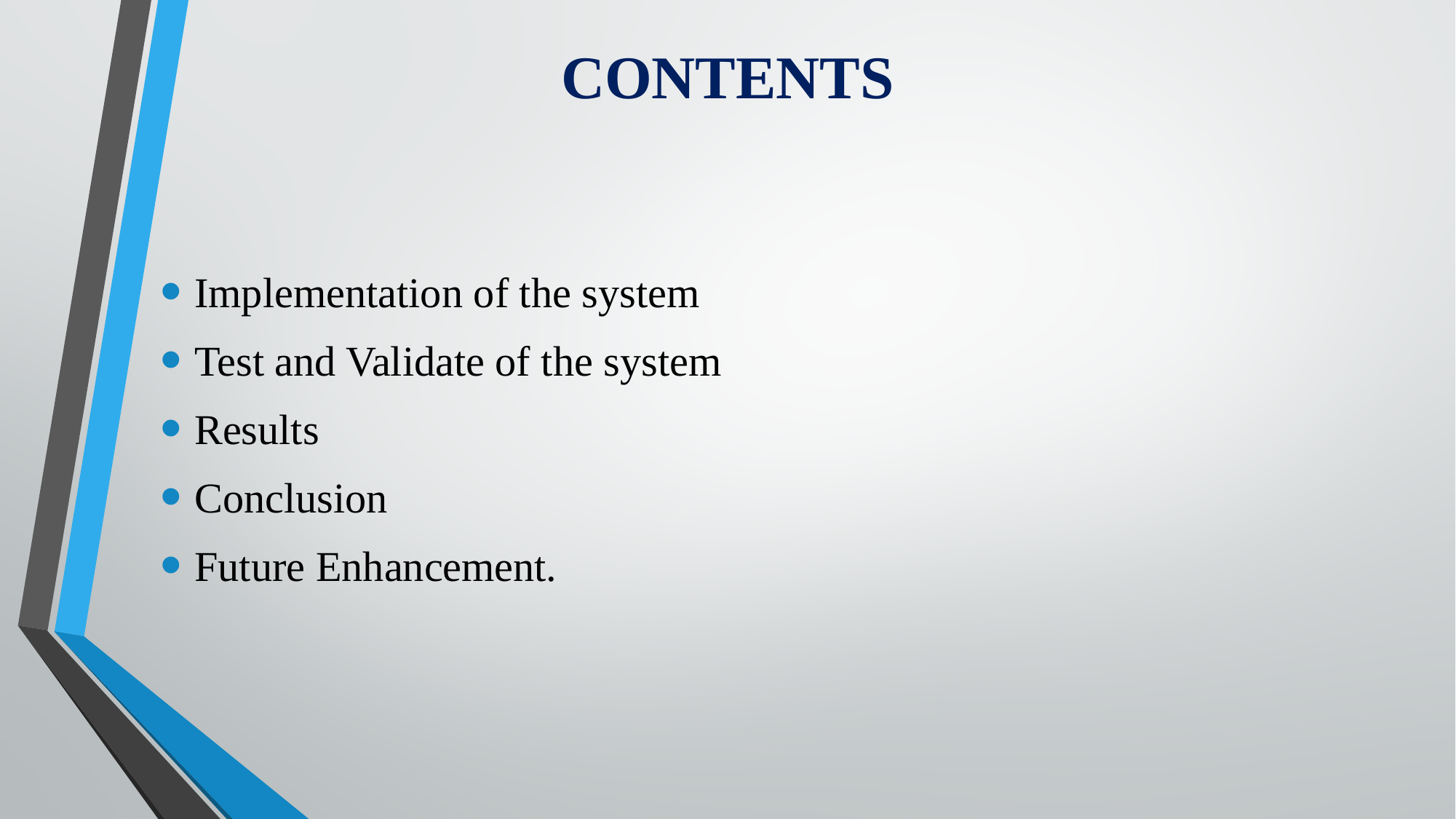

CONTENTS

Implementation of the system
Test and Validate of the system
Results
Conclusion
Future Enhancement.